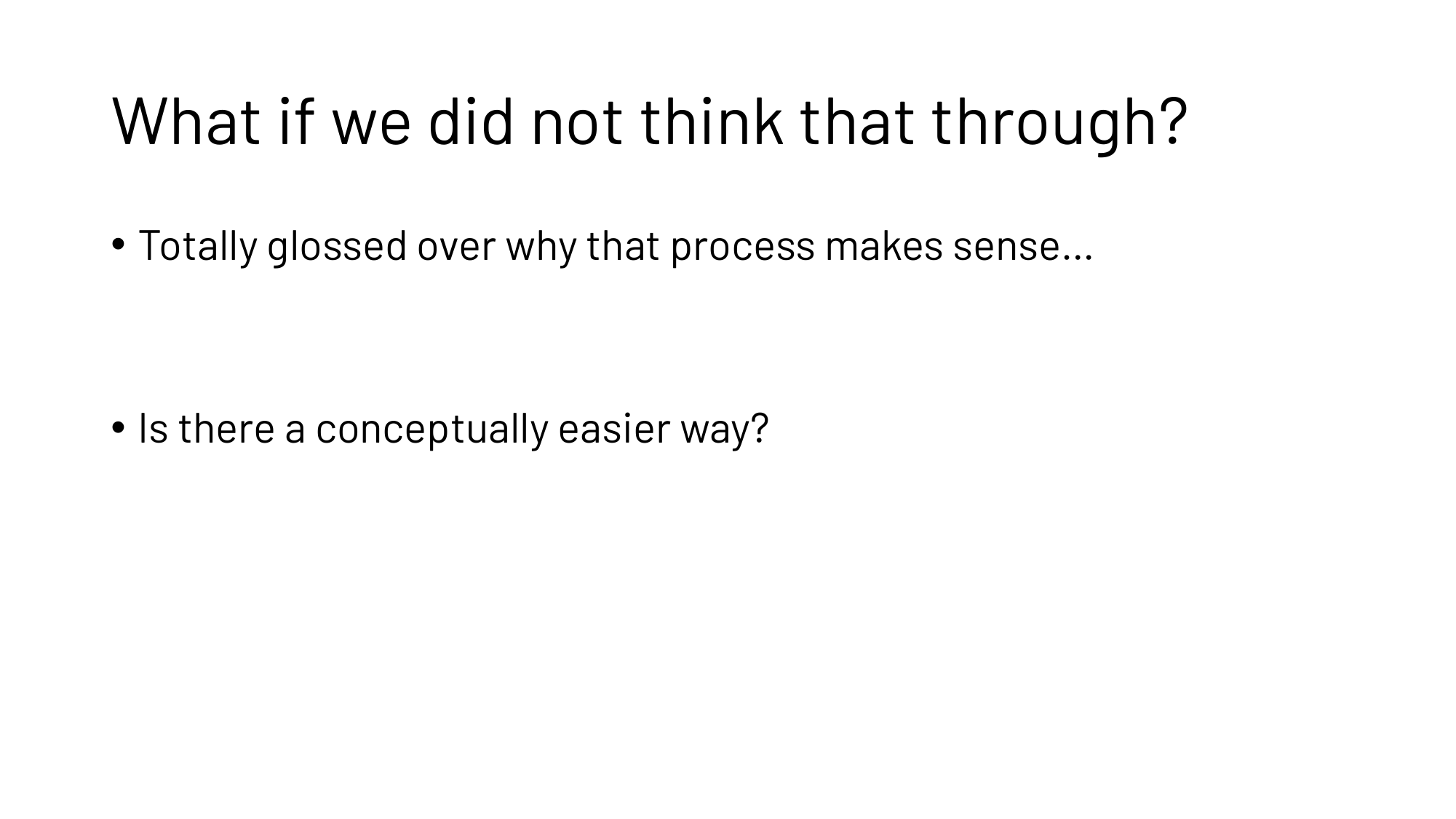

# What if we did not think that through?
Totally glossed over why that process makes sense…

Is there a conceptually easier way?